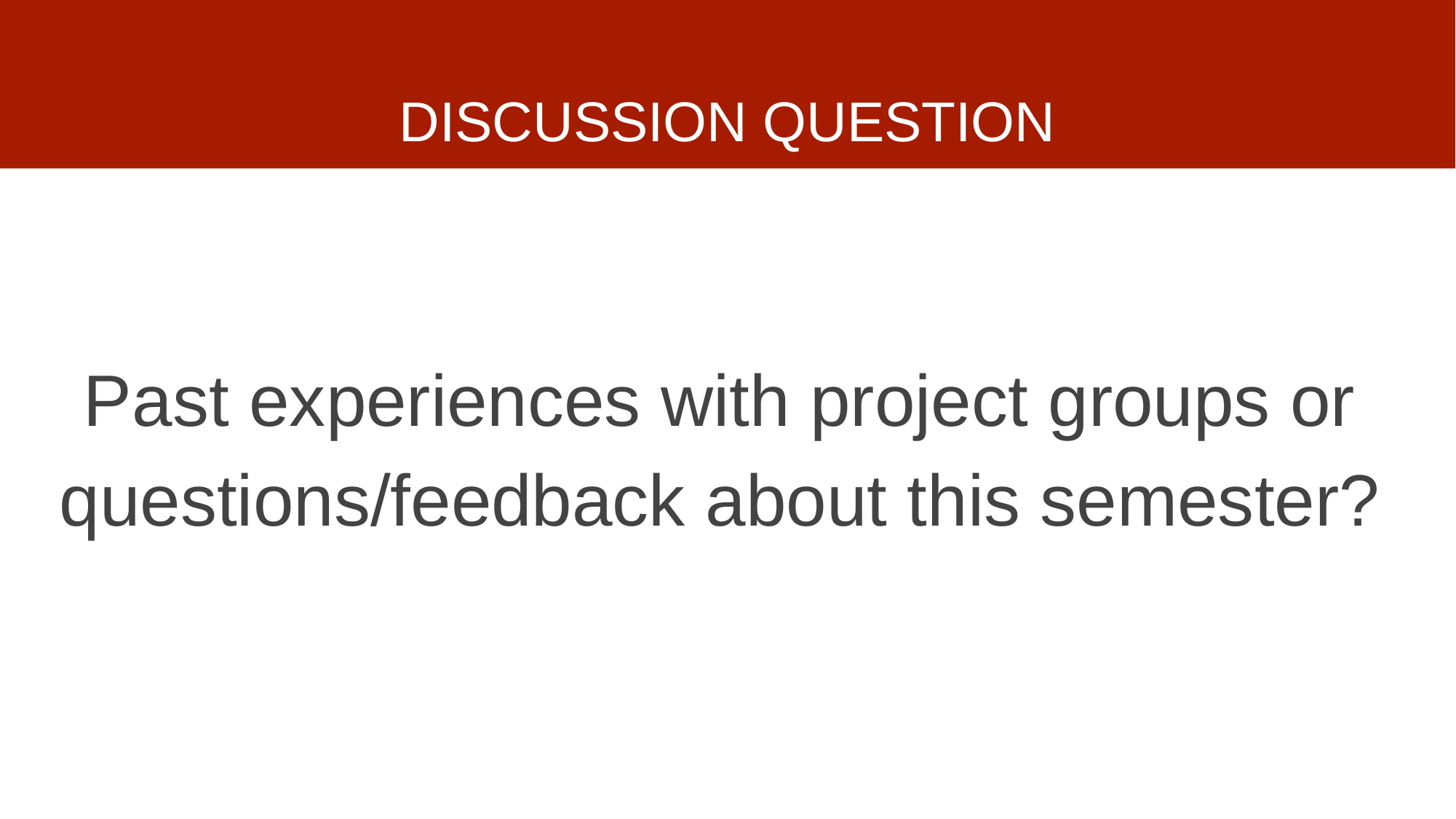

# DISCUSSION QUESTION
Past experiences with project groups or questions/feedback about this semester?